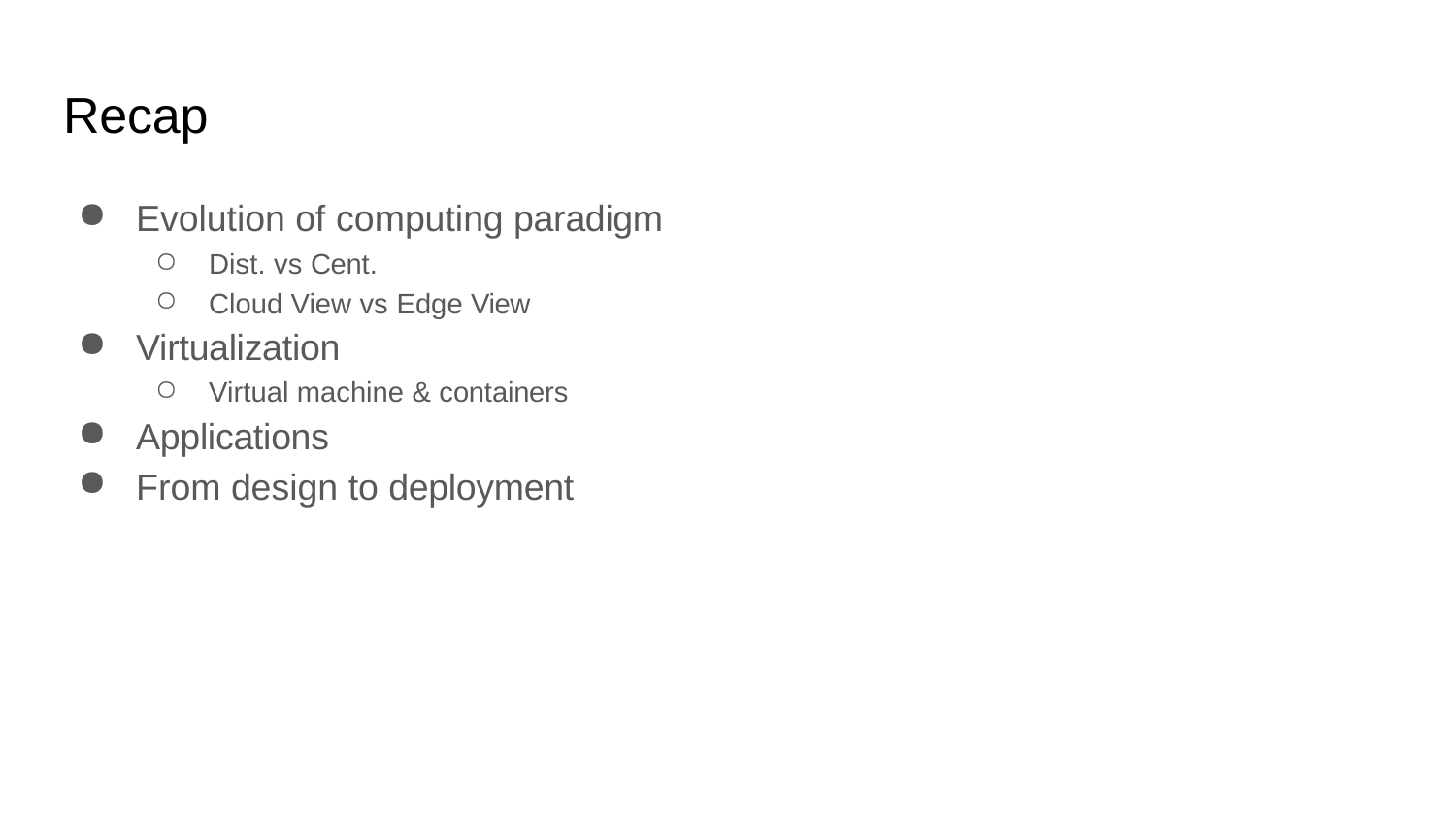

# Recap
Evolution of computing paradigm
Dist. vs Cent.
Cloud View vs Edge View
Virtualization
Virtual machine & containers
Applications
From design to deployment